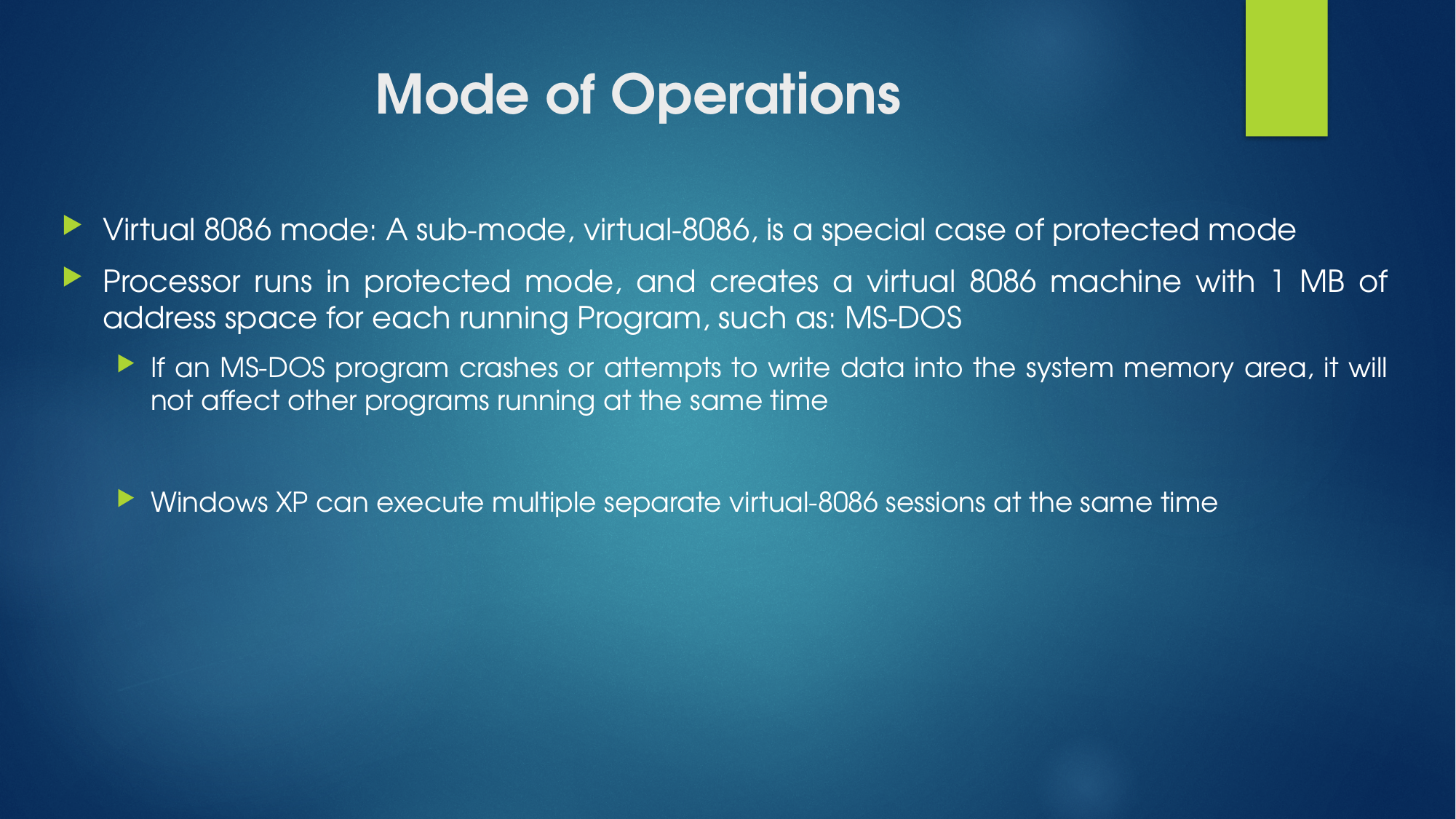

# Mode of Operations
Virtual 8086 mode: A sub-mode, virtual-8086, is a special case of protected mode
Processor runs in protected mode, and creates a virtual 8086 machine with 1 MB of address space for each running Program, such as: MS-DOS
If an MS-DOS program crashes or attempts to write data into the system memory area, it will not affect other programs running at the same time

Windows XP can execute multiple separate virtual-8086 sessions at the same time